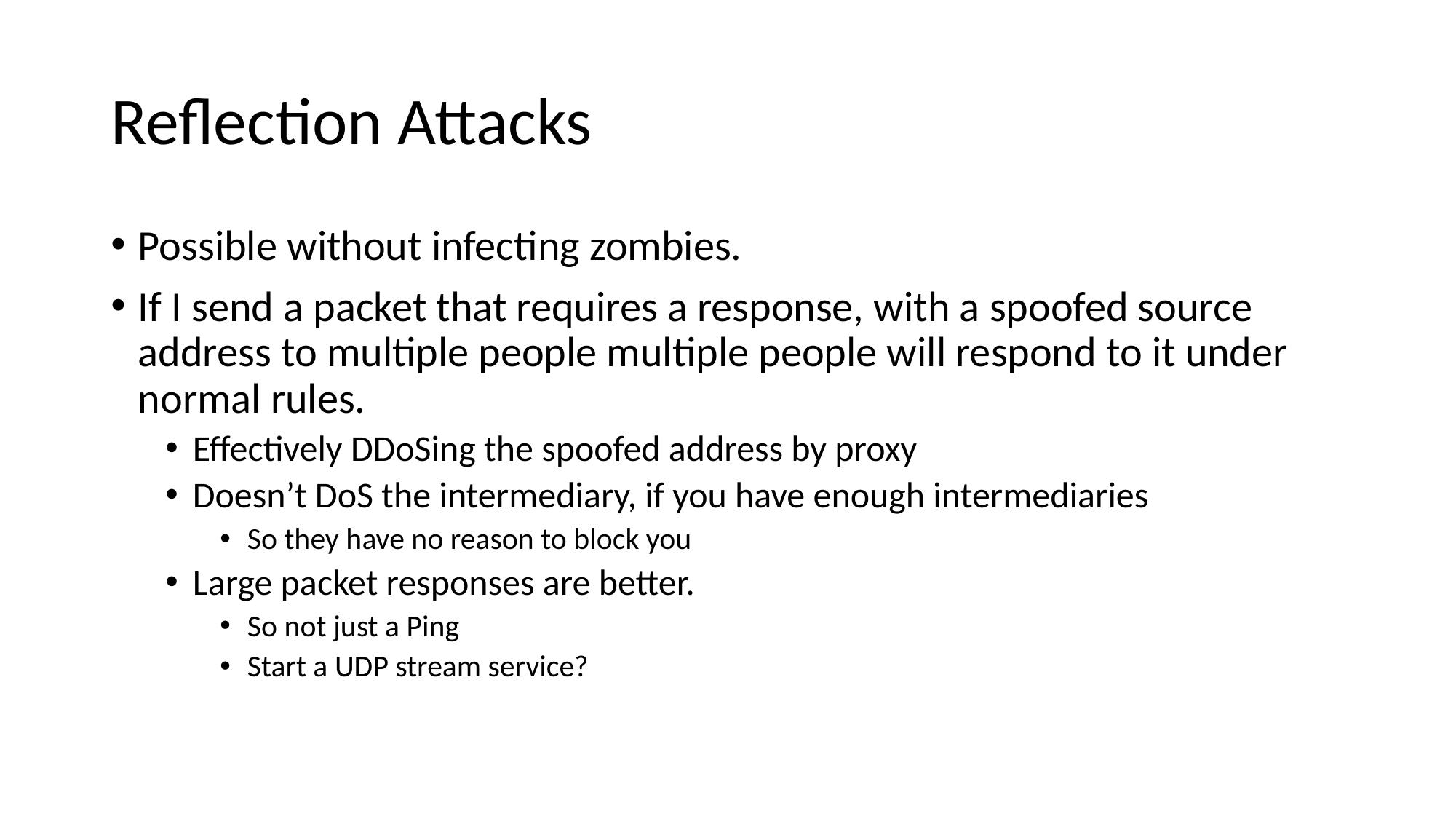

# Reflection Attacks
Possible without infecting zombies.
If I send a packet that requires a response, with a spoofed source address to multiple people multiple people will respond to it under normal rules.
Effectively DDoSing the spoofed address by proxy
Doesn’t DoS the intermediary, if you have enough intermediaries
So they have no reason to block you
Large packet responses are better.
So not just a Ping
Start a UDP stream service?